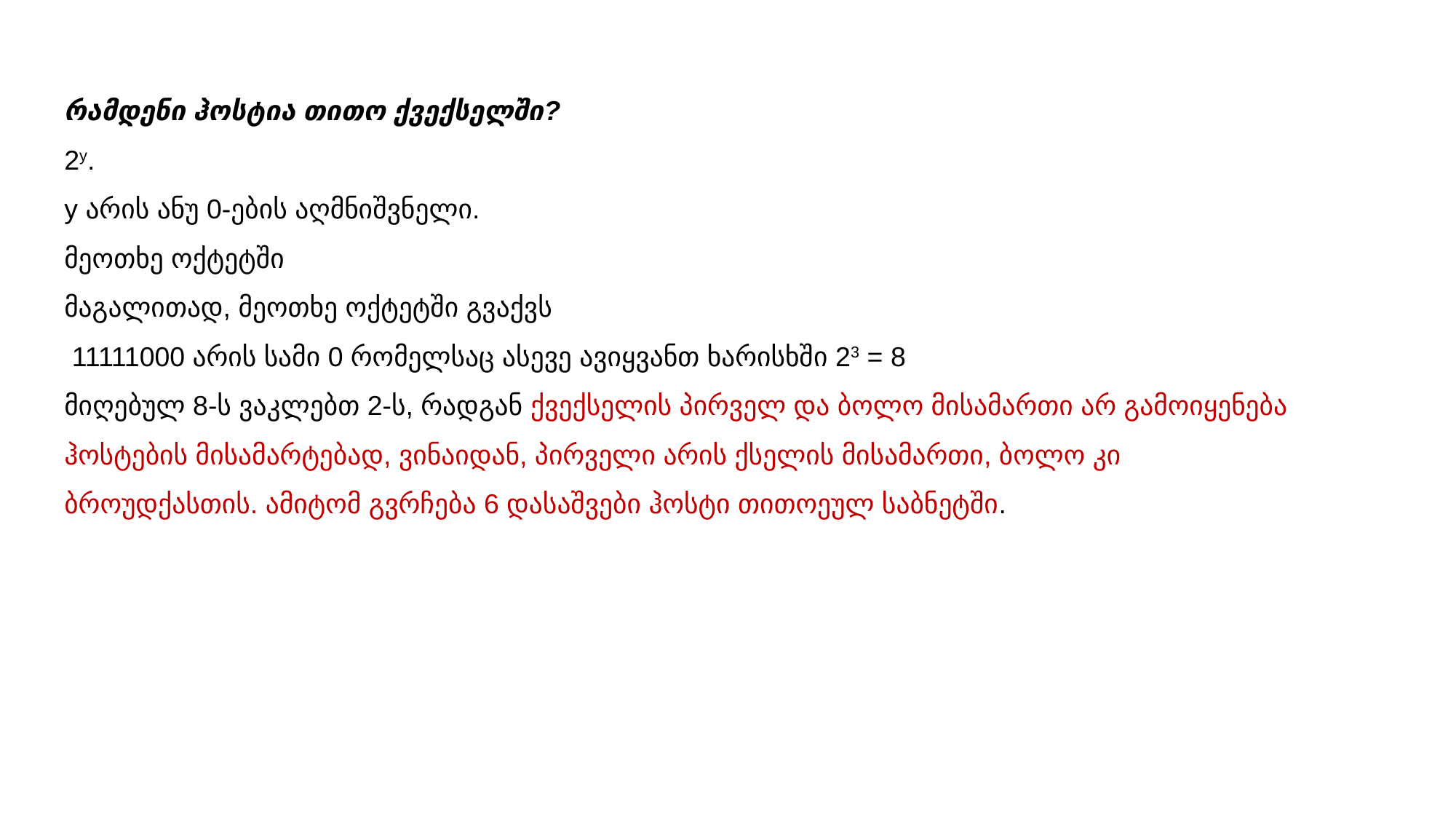

რამდენი ჰოსტია თითო ქვექსელში?
2y.
y არის ანუ 0-ების აღმნიშვნელი.
მეოთხე ოქტეტში
მაგალითად, მეოთხე ოქტეტში გვაქვს
 11111000 არის სამი 0 რომელსაც ასევე ავიყვანთ ხარისხში 23 = 8
მიღებულ 8-ს ვაკლებთ 2-ს, რადგან ქვექსელის პირველ და ბოლო მისამართი არ გამოიყენება ჰოსტების მისამარტებად, ვინაიდან, პირველი არის ქსელის მისამართი, ბოლო კი ბროუდქასთის. ამიტომ გვრჩება 6 დასაშვები ჰოსტი თითოეულ საბნეტში.